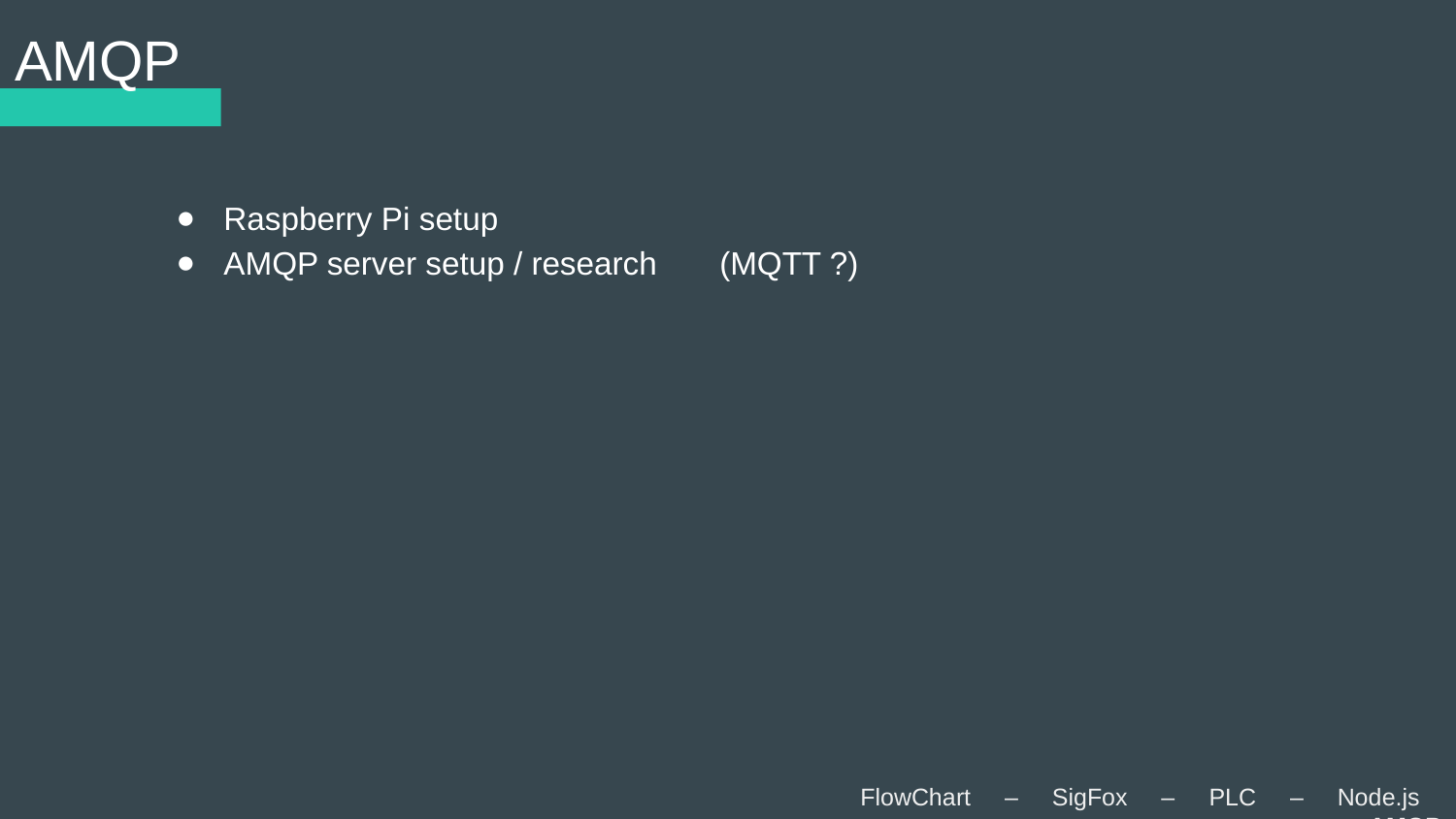

# AMQP
Raspberry Pi setup
AMQP server setup / research       (MQTT ?)
FlowChart     –     SigFox     –     PLC     –     Node.js     -     AMQP